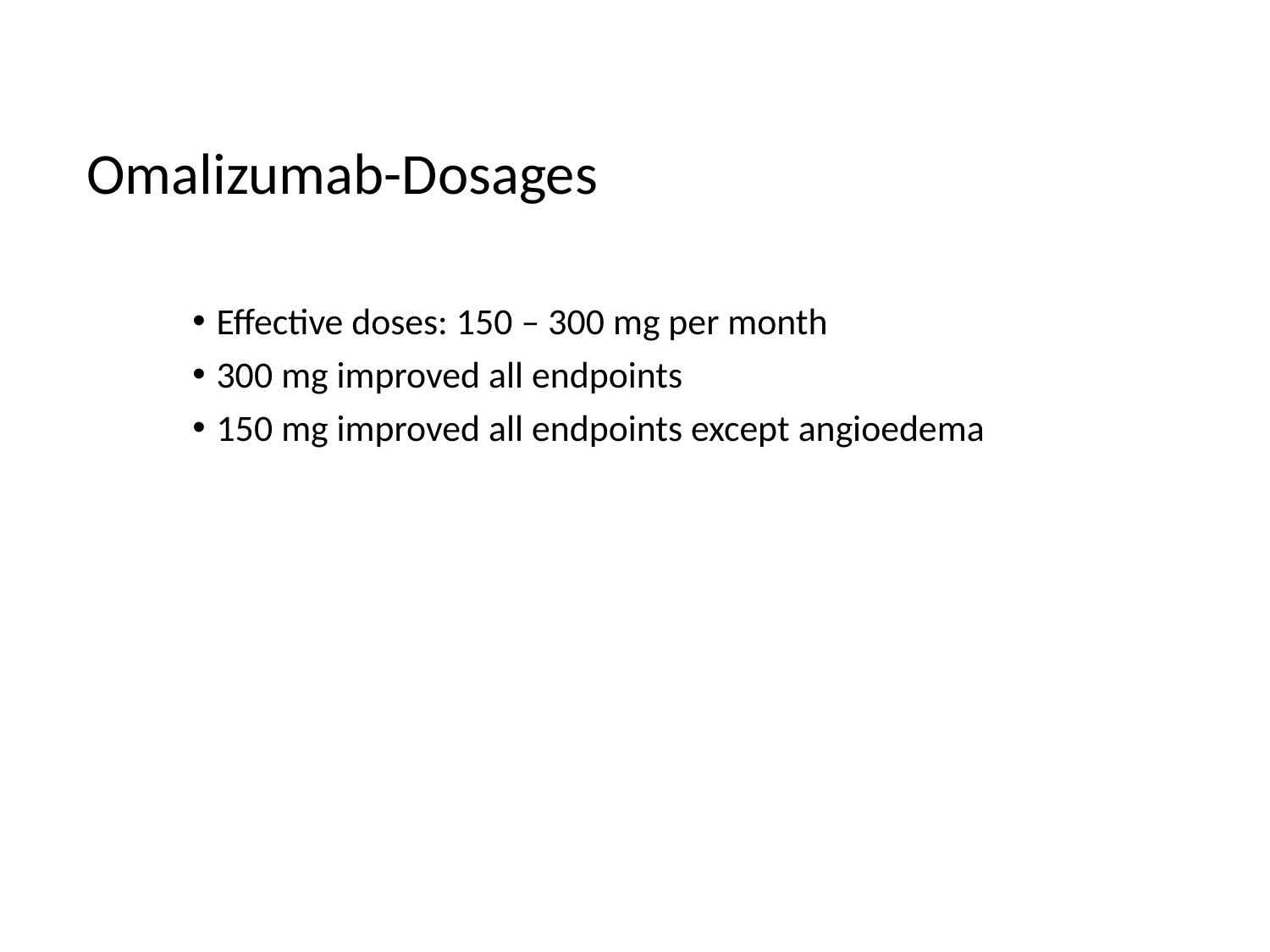

# Omalizumab-Dosages
Effective doses: 150 – 300 mg per month
300 mg improved all endpoints
150 mg improved all endpoints except angioedema